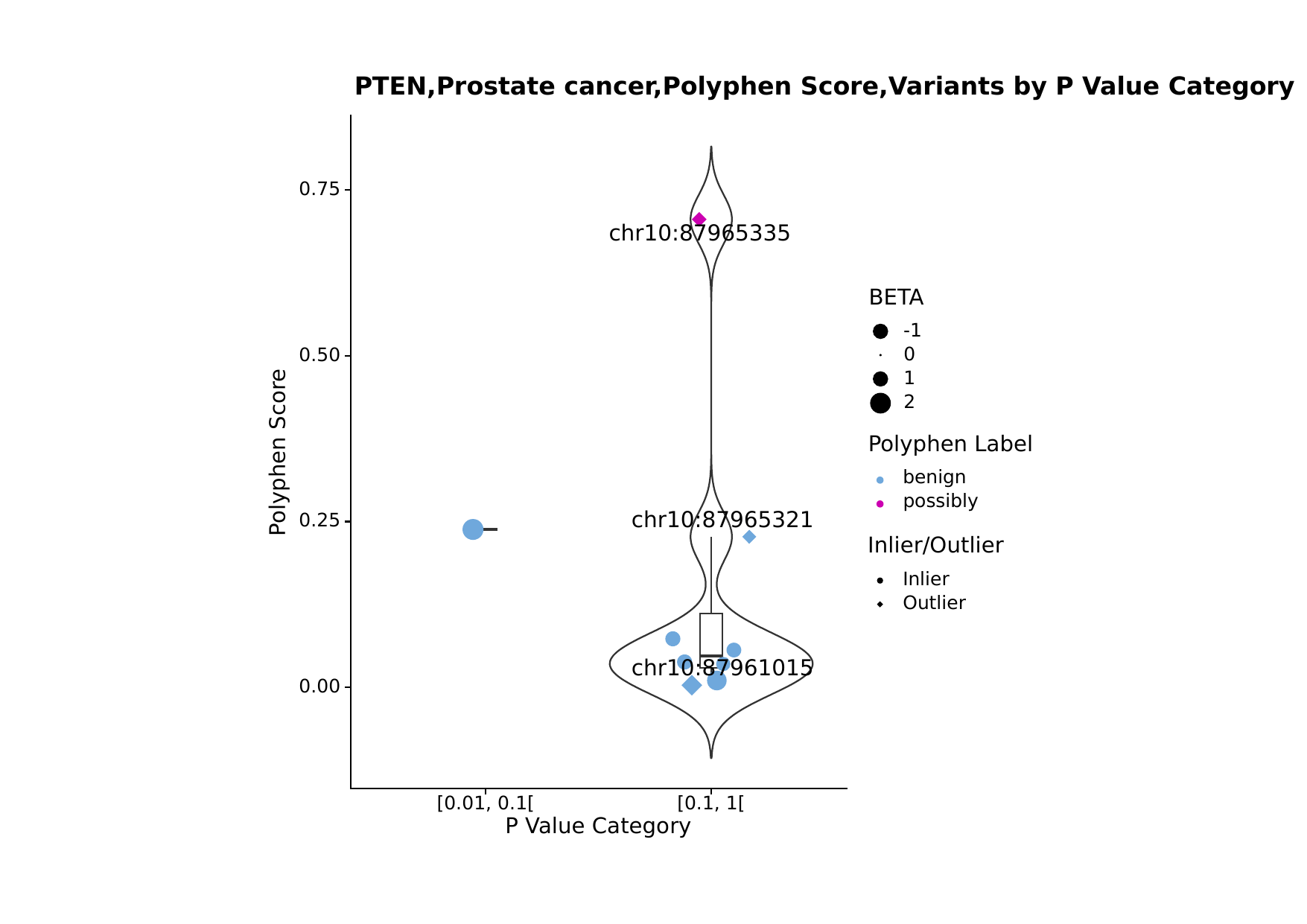

PTEN,Prostate cancer,Polyphen Score,Variants by P Value Category

0.75

chr10:87965335
BETA

-1
0
0.50

1

2
Polyphen Label
Polyphen Score
benign

possibly

chr10:87965321
0.25

Inlier/Outlier
Inlier

Outlier

chr10:87961015

0.00

[0.01, 0.1[
[0.1, 1[
P Value Category